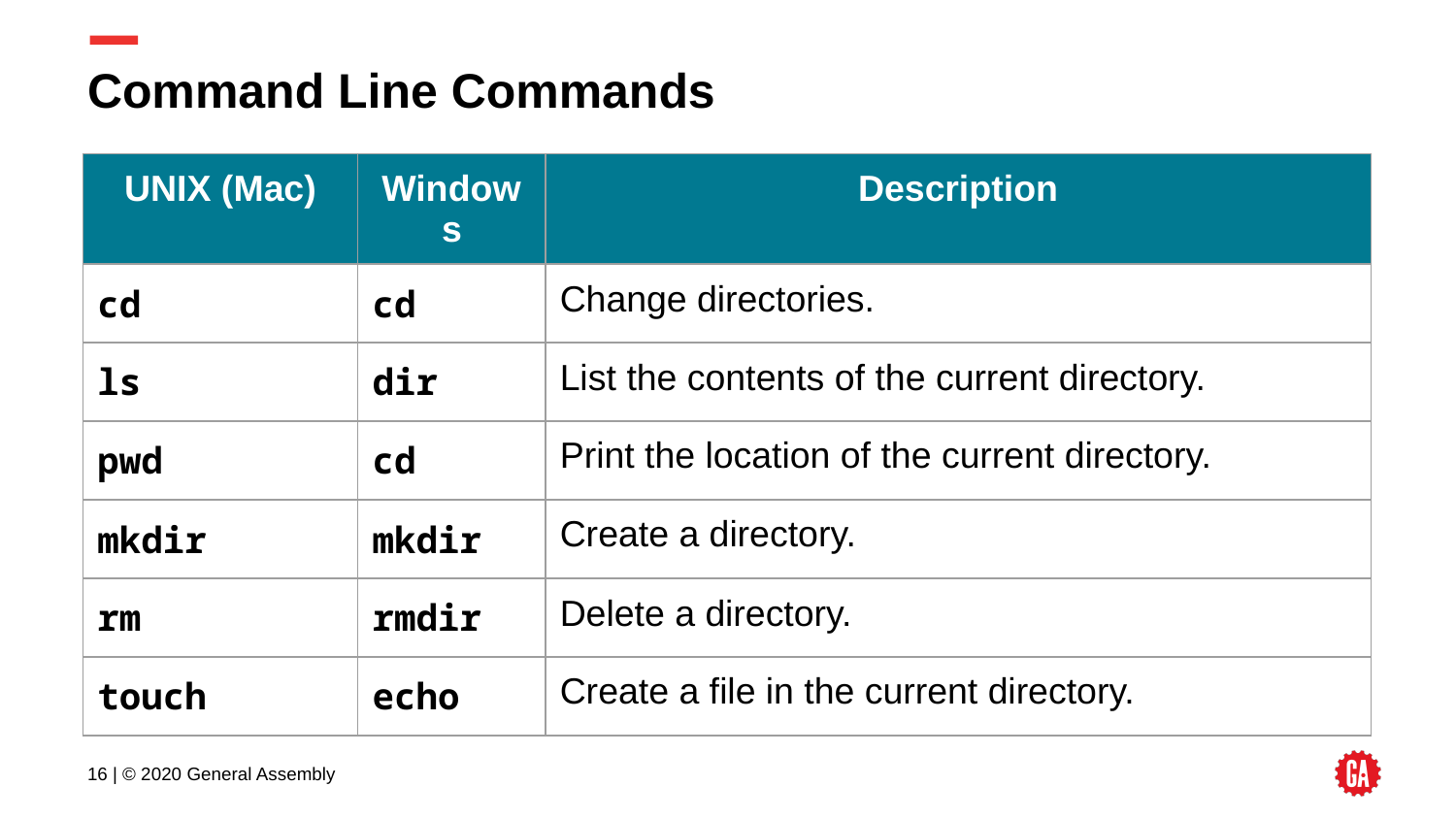

# Command Line Commands
| UNIX (Mac) | Windows | Description |
| --- | --- | --- |
| cd | cd | Change directories. |
| ls | dir | List the contents of the current directory. |
| pwd | cd | Print the location of the current directory. |
| mkdir | mkdir | Create a directory. |
| rm | rmdir | Delete a directory. |
| touch | echo | Create a file in the current directory. |
16 | © 2020 General Assembly